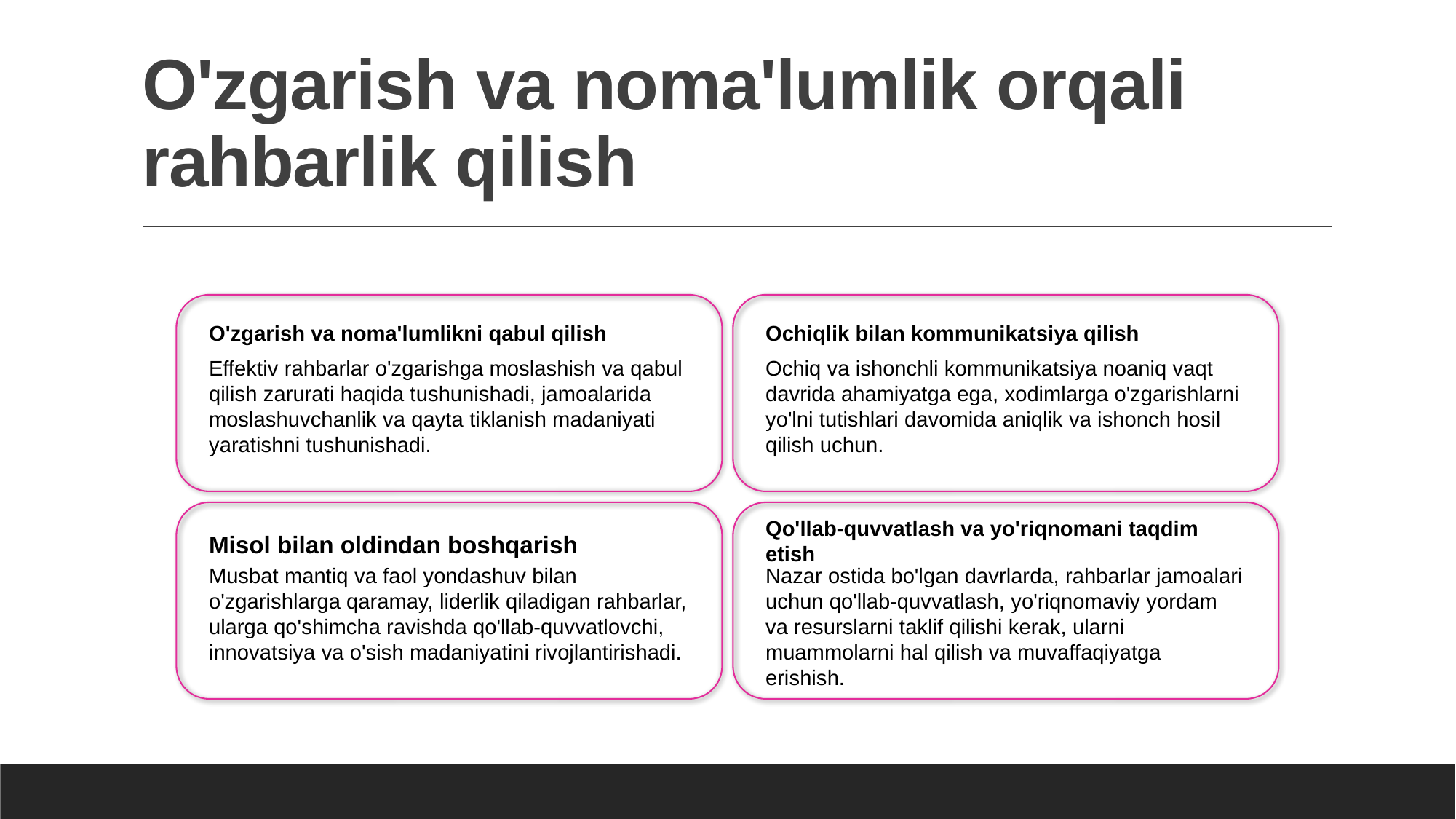

# O'zgarish va noma'lumlik orqali rahbarlik qilish

O'zgarish va noma'lumlikni qabul qilish
Ochiqlik bilan kommunikatsiya qilish
Effektiv rahbarlar o'zgarishga moslashish va qabul qilish zarurati haqida tushunishadi, jamoalarida moslashuvchanlik va qayta tiklanish madaniyati yaratishni tushunishadi.
Ochiq va ishonchli kommunikatsiya noaniq vaqt davrida ahamiyatga ega, xodimlarga o'zgarishlarni yo'lni tutishlari davomida aniqlik va ishonch hosil qilish uchun.

Qo'llab-quvvatlash va yo'riqnomani taqdim etish
Misol bilan oldindan boshqarish
Musbat mantiq va faol yondashuv bilan o'zgarishlarga qaramay, liderlik qiladigan rahbarlar, ularga qo'shimcha ravishda qo'llab-quvvatlovchi, innovatsiya va o'sish madaniyatini rivojlantirishadi.
Nazar ostida bo'lgan davrlarda, rahbarlar jamoalari uchun qo'llab-quvvatlash, yo'riqnomaviy yordam va resurslarni taklif qilishi kerak, ularni muammolarni hal qilish va muvaffaqiyatga erishish.